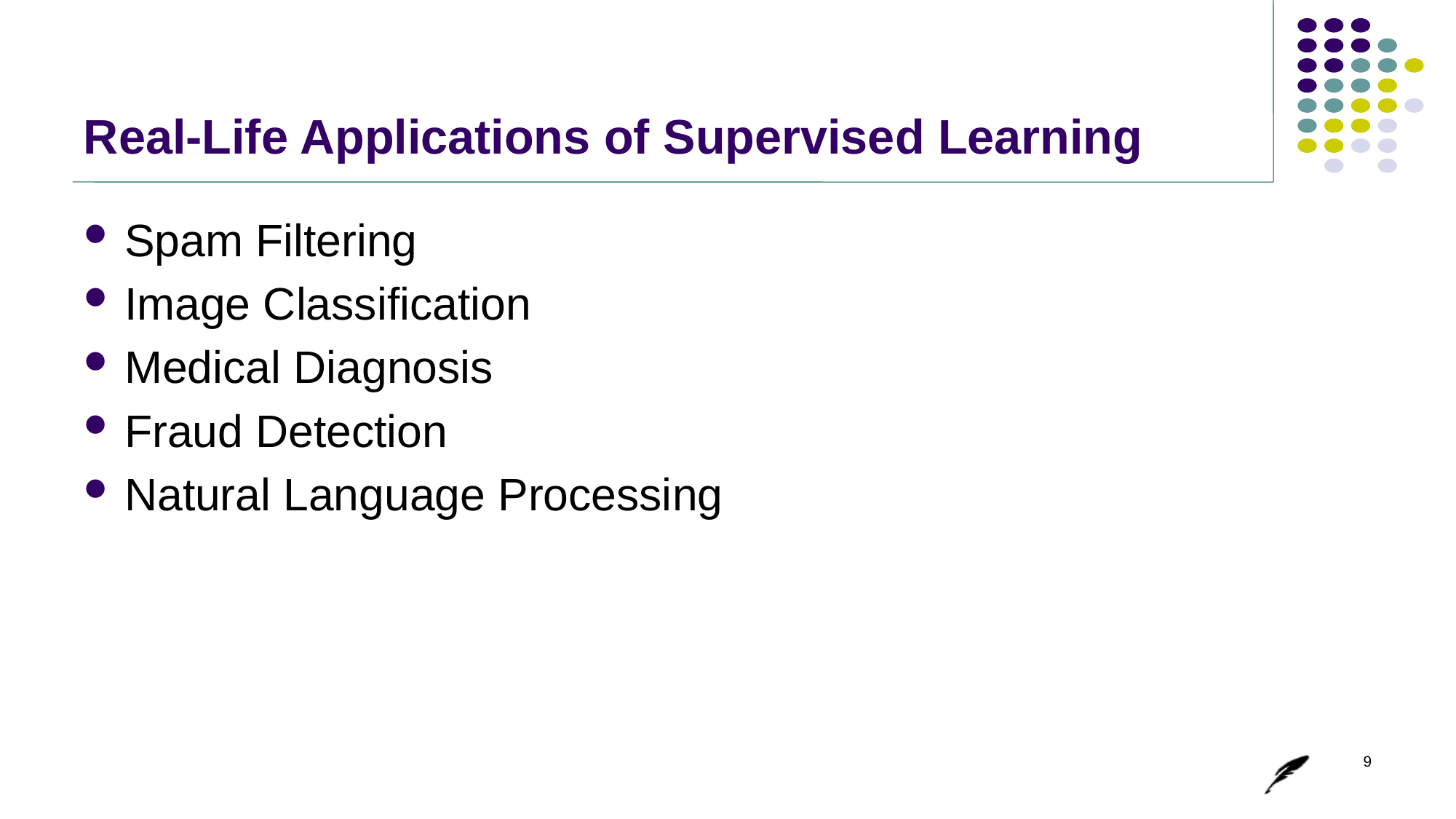

# Real-Life Applications of Supervised Learning
Spam Filtering
Image Classification
Medical Diagnosis
Fraud Detection
Natural Language Processing
9